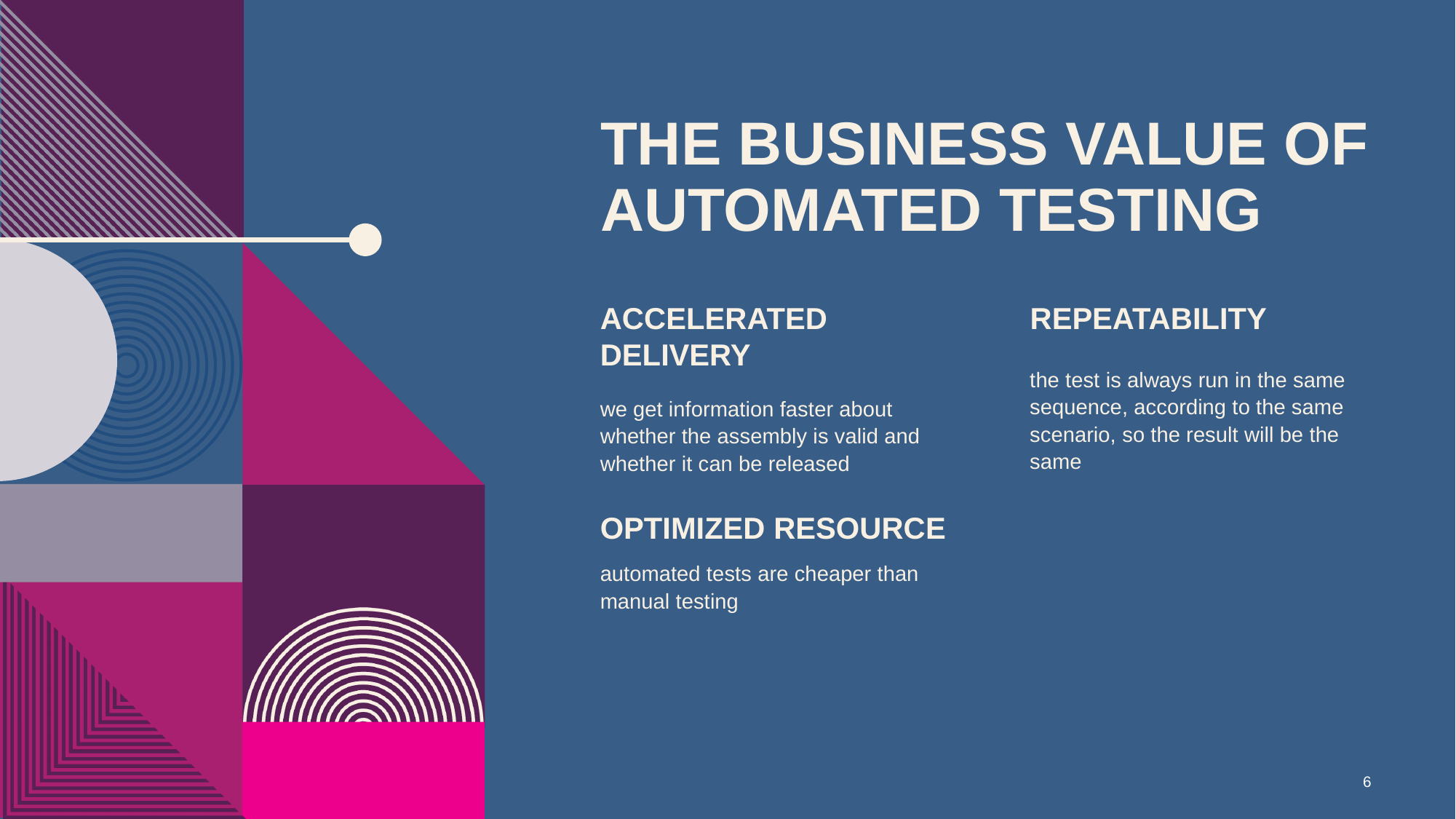

# The Business value of Automated testing
Accelerated Delivery
Repeatability
the test is always run in the same sequence, according to the same scenario, so the result will be the same
we get information faster about whether the assembly is valid and whether it can be released
Optimized Resource
automated tests are cheaper than manual testing
6